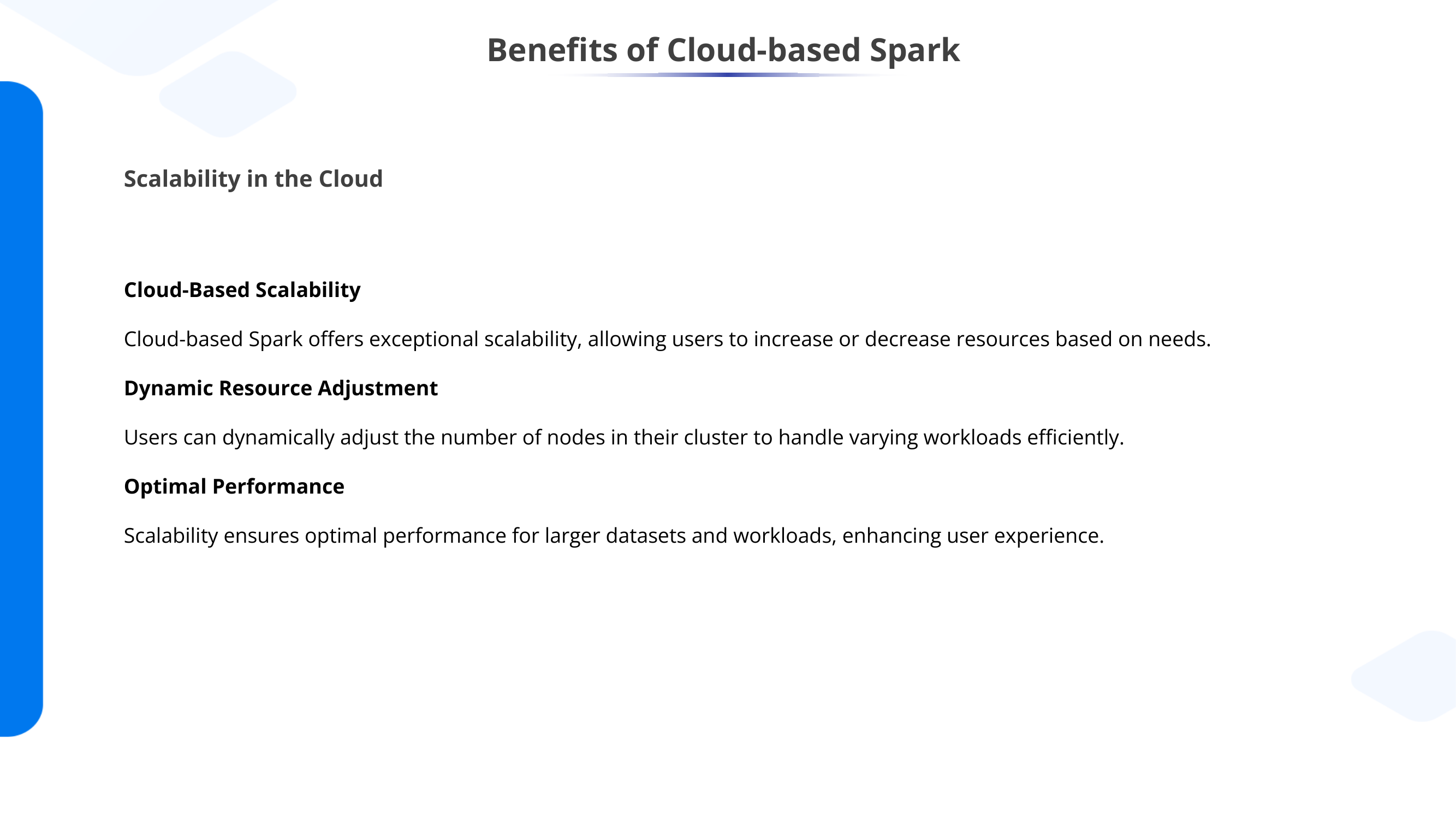

# Benefits of Cloud-based Spark ​​

Scalability in the Cloud
Cloud-Based Scalability​
Cloud-based Spark offers exceptional scalability, allowing users to increase or decrease resources based on needs.​
Dynamic Resource Adjustment​
Users can dynamically adjust the number of nodes in their cluster to handle varying workloads efficiently.​
Optimal Performance​
Scalability ensures optimal performance for larger datasets and workloads, enhancing user experience.​